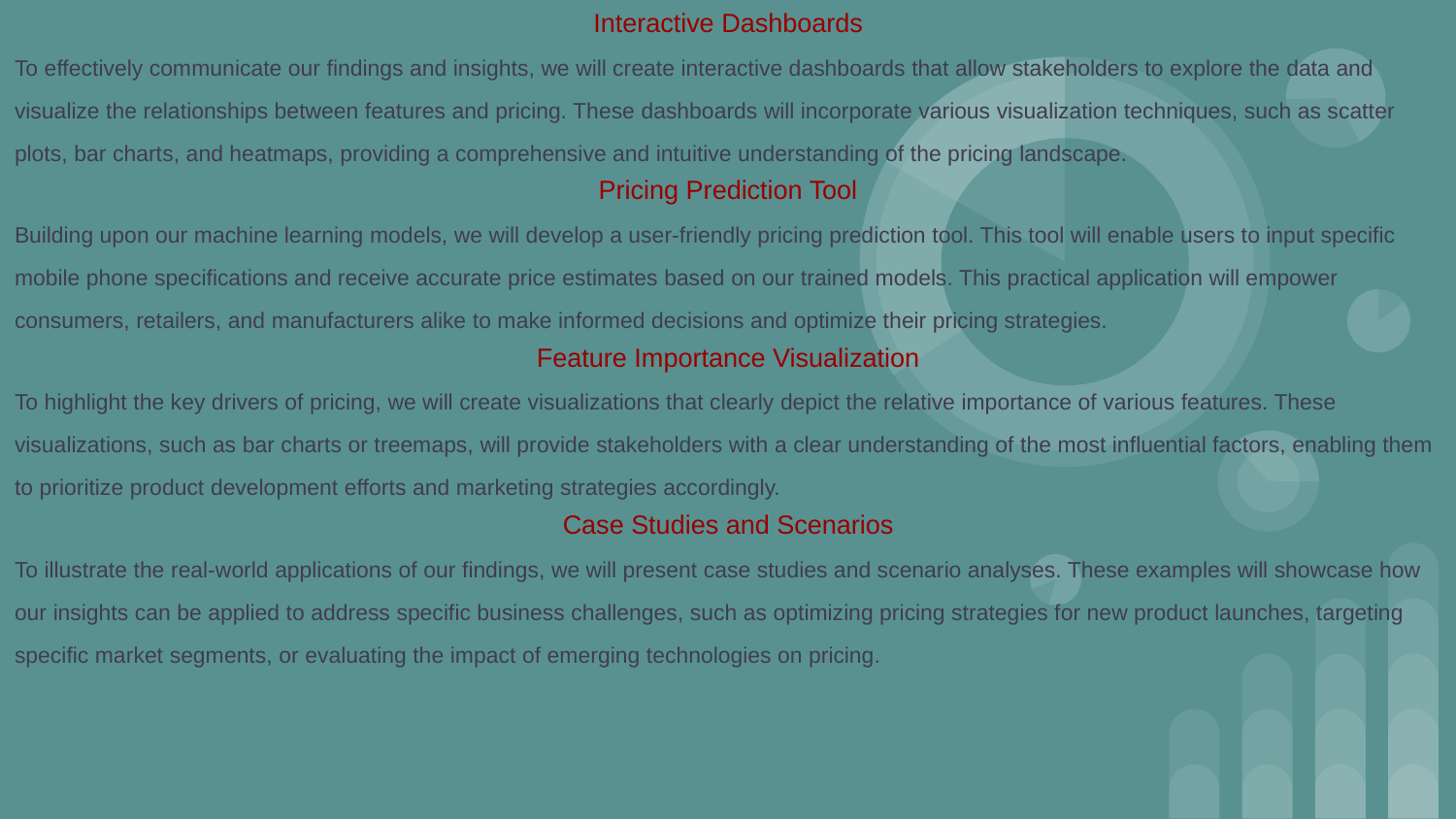

Interactive Dashboards
To effectively communicate our findings and insights, we will create interactive dashboards that allow stakeholders to explore the data and visualize the relationships between features and pricing. These dashboards will incorporate various visualization techniques, such as scatter plots, bar charts, and heatmaps, providing a comprehensive and intuitive understanding of the pricing landscape.
Pricing Prediction Tool
Building upon our machine learning models, we will develop a user-friendly pricing prediction tool. This tool will enable users to input specific mobile phone specifications and receive accurate price estimates based on our trained models. This practical application will empower consumers, retailers, and manufacturers alike to make informed decisions and optimize their pricing strategies.
Feature Importance Visualization
To highlight the key drivers of pricing, we will create visualizations that clearly depict the relative importance of various features. These visualizations, such as bar charts or treemaps, will provide stakeholders with a clear understanding of the most influential factors, enabling them to prioritize product development efforts and marketing strategies accordingly.
Case Studies and Scenarios
To illustrate the real-world applications of our findings, we will present case studies and scenario analyses. These examples will showcase how our insights can be applied to address specific business challenges, such as optimizing pricing strategies for new product launches, targeting specific market segments, or evaluating the impact of emerging technologies on pricing.